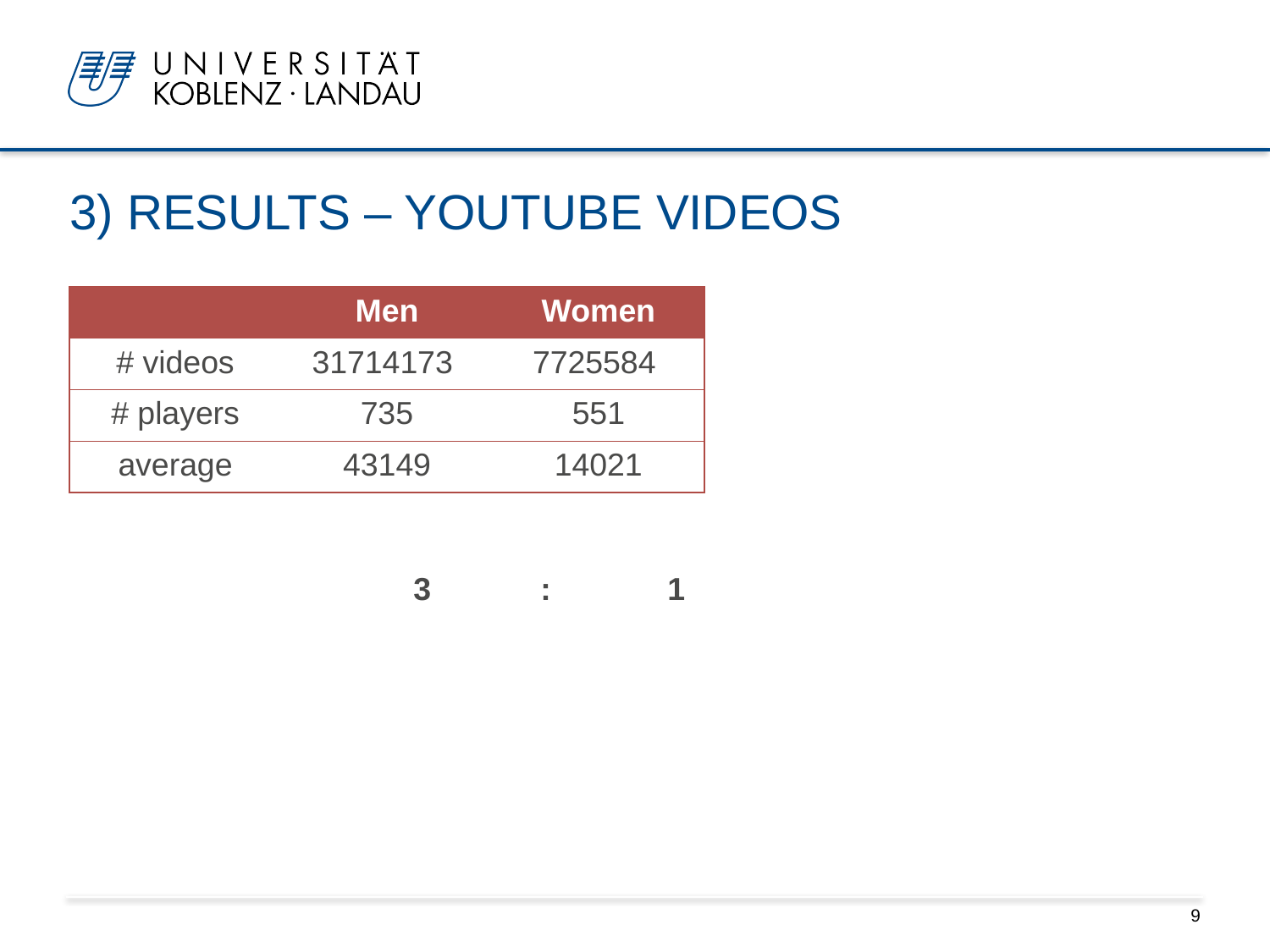

# 3) Results – youtube videos
|  | Men | Women |
| --- | --- | --- |
| # videos | 31714173 | 7725584 |
| # players | 735 | 551 |
| average | 43149 | 14021 |
3 	: 	1

9